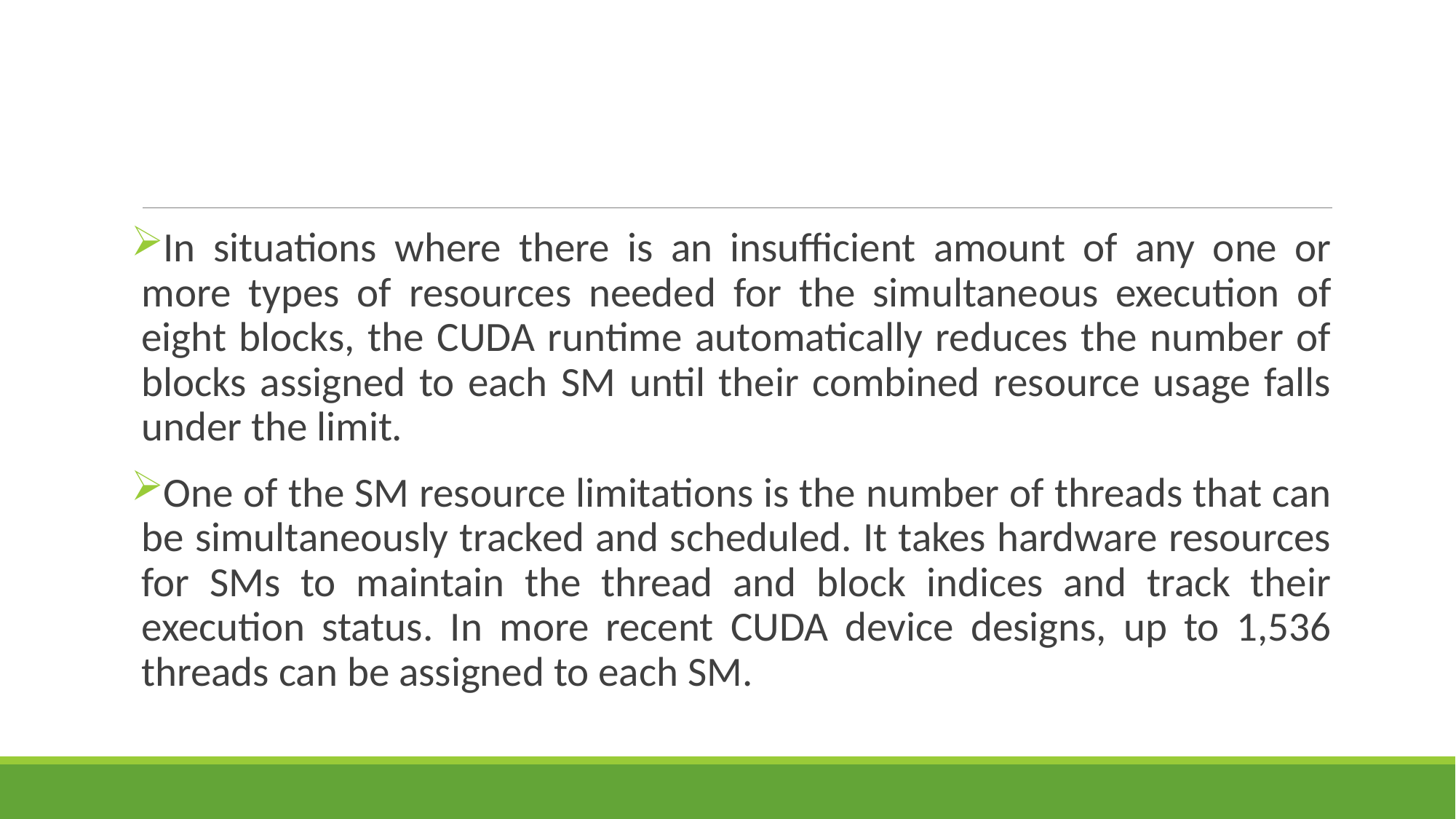

#
In situations where there is an insufficient amount of any one or more types of resources needed for the simultaneous execution of eight blocks, the CUDA runtime automatically reduces the number of blocks assigned to each SM until their combined resource usage falls under the limit.
One of the SM resource limitations is the number of threads that can be simultaneously tracked and scheduled. It takes hardware resources for SMs to maintain the thread and block indices and track their execution status. In more recent CUDA device designs, up to 1,536 threads can be assigned to each SM.